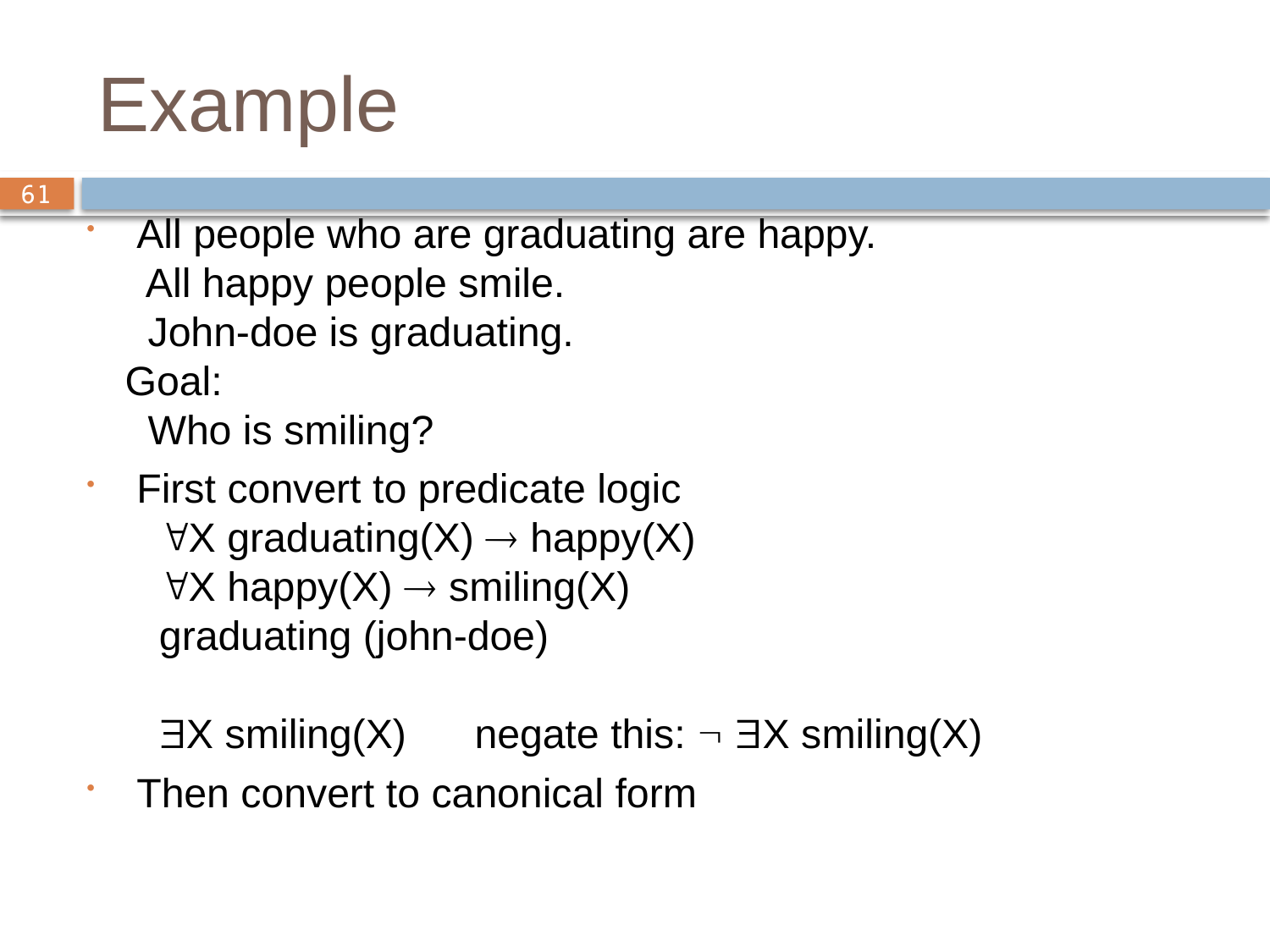

# Example
61
 All people who are graduating are happy.
  All happy people smile.
  John-doe is graduating.
Goal:
  Who is smiling?
 First convert to predicate logic
   ∀X graduating(X) → happy(X)
   ∀X happy(X) → smiling(X)
   graduating (john-doe)
   ∃X smiling(X)      negate this: ¬ ∃X smiling(X)
 Then convert to canonical form